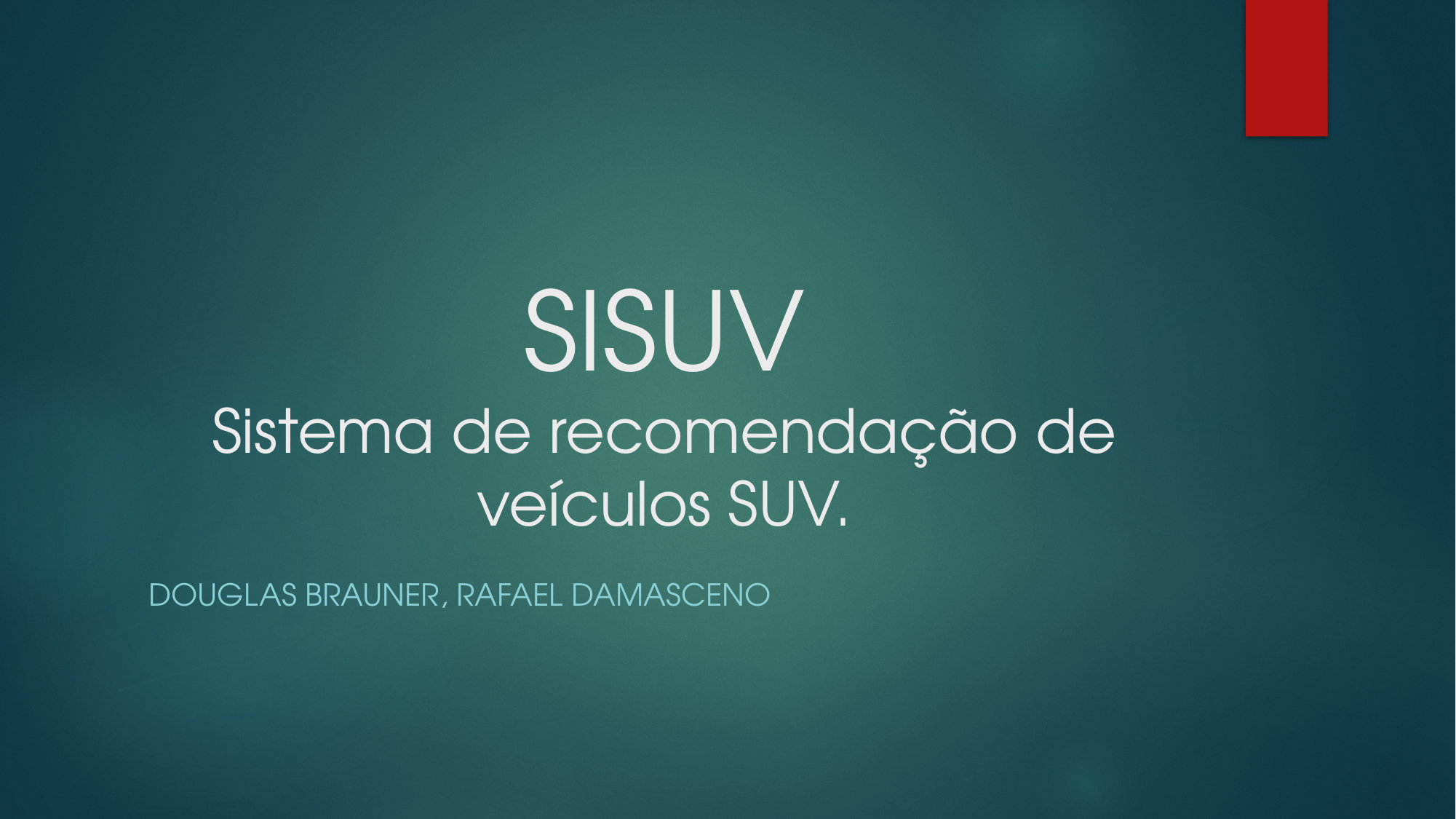

# SISUV Sistema de recomendação de veículos SUV.
Douglas Brauner, Rafael damasceno